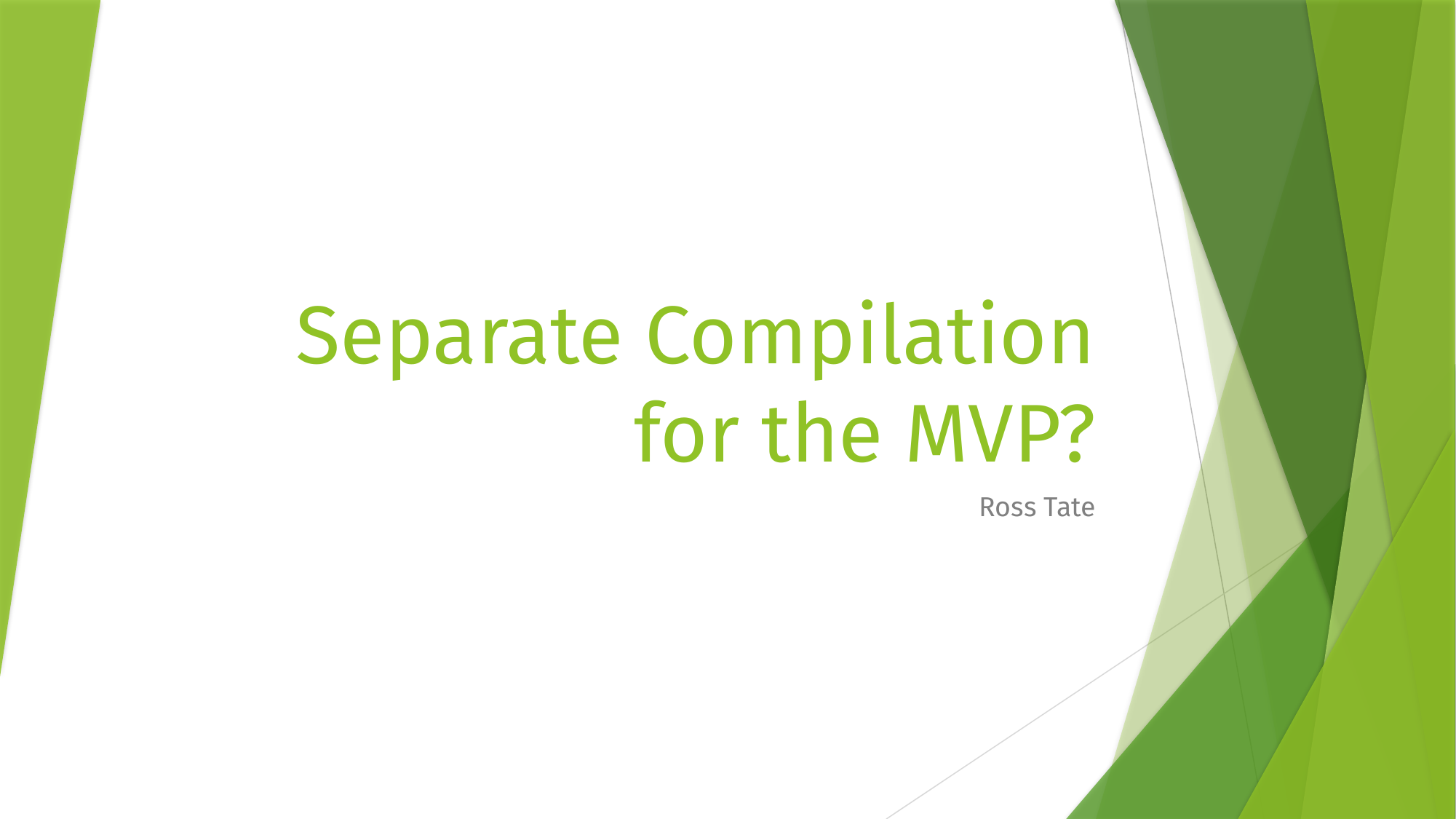

# Separate Compilation for the MVP?
Ross Tate